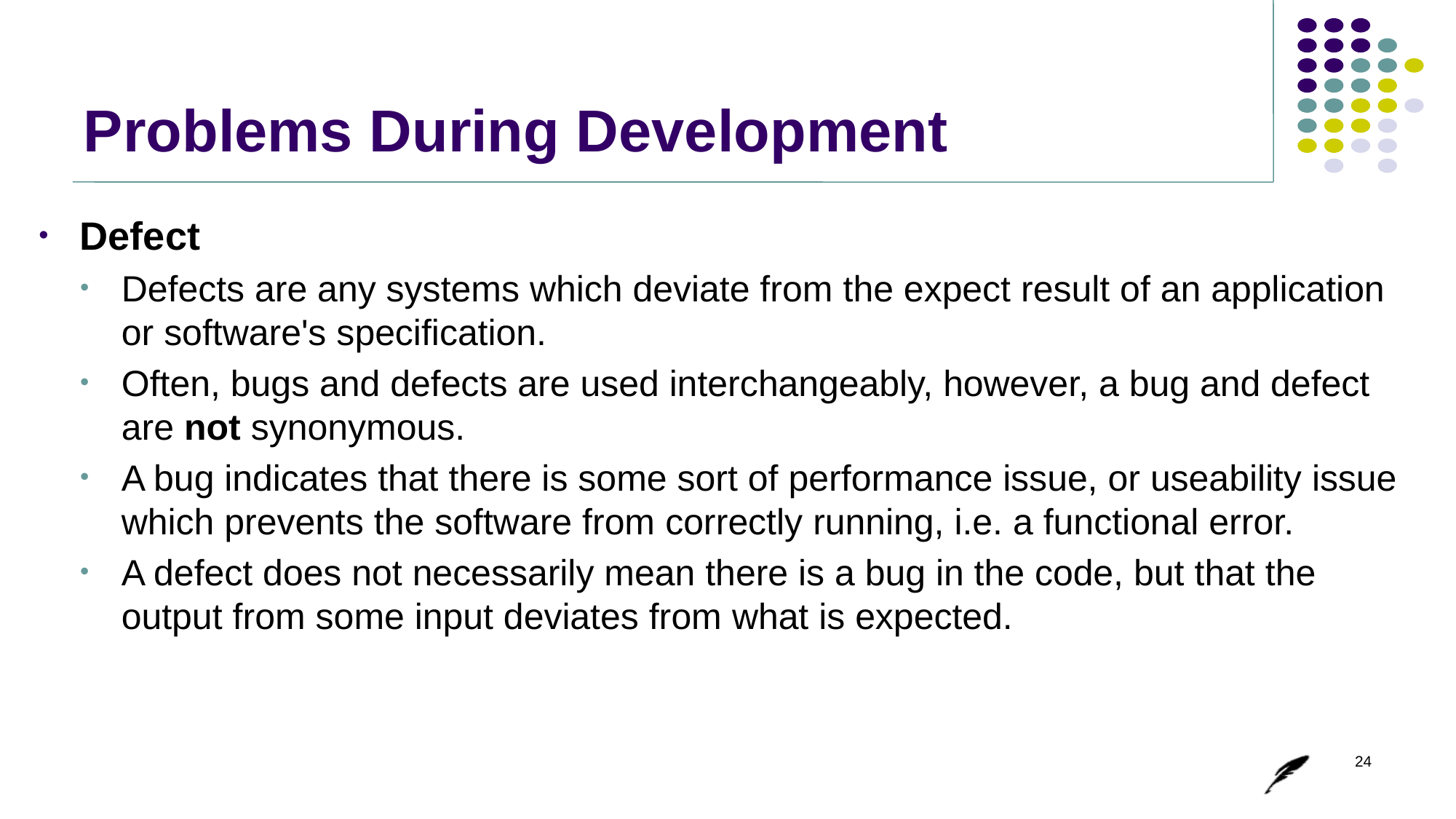

# Problems During Development
Defect
Defects are any systems which deviate from the expect result of an application or software's specification.
Often, bugs and defects are used interchangeably, however, a bug and defect are not synonymous.
A bug indicates that there is some sort of performance issue, or useability issue which prevents the software from correctly running, i.e. a functional error.
A defect does not necessarily mean there is a bug in the code, but that the output from some input deviates from what is expected.

24